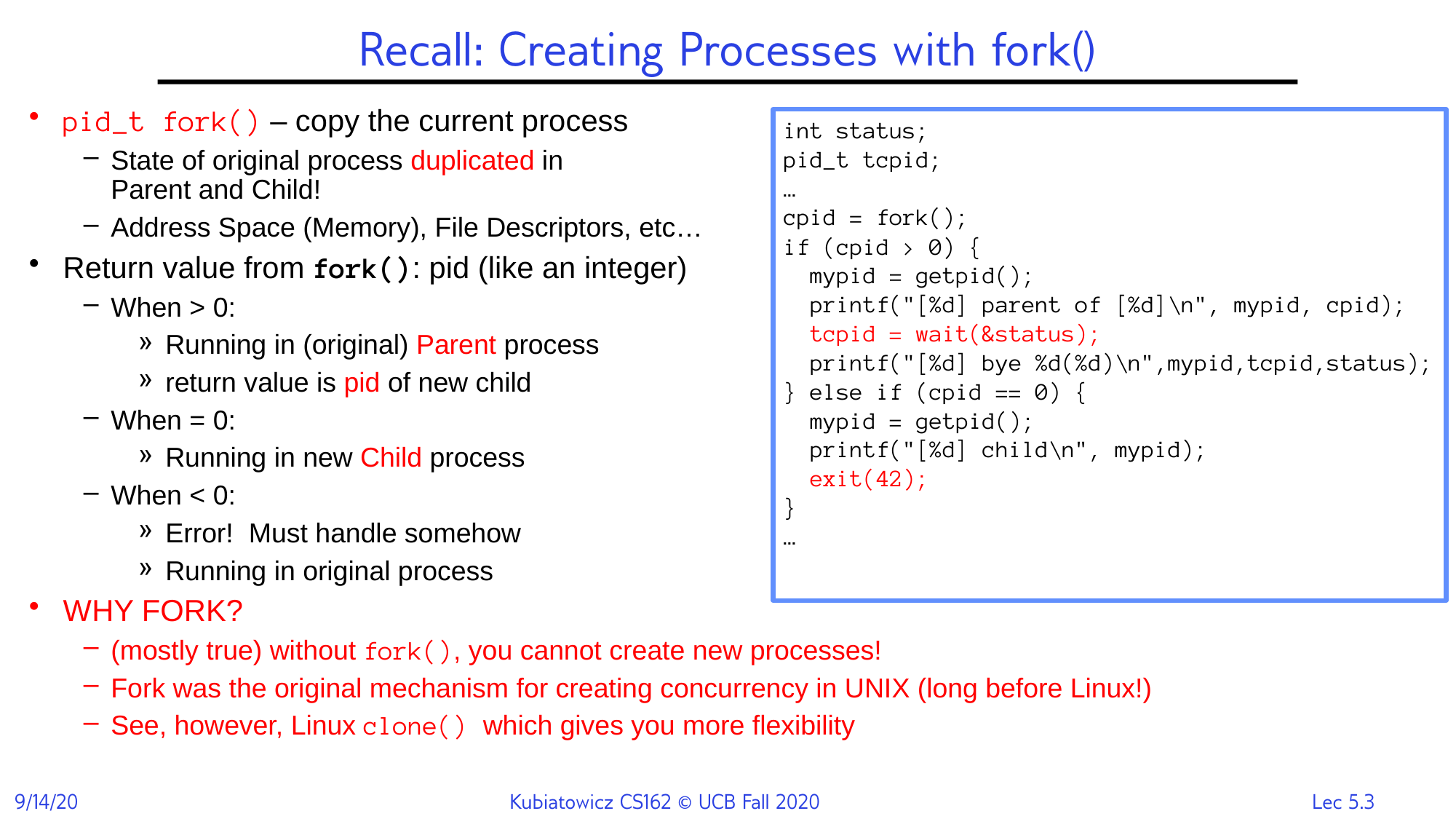

# Recall: Creating Processes with fork()
pid_t fork() – copy the current process
State of original process duplicated in
Parent and Child!
Address Space (Memory), File Descriptors, etc…
Return value from fork(): pid (like an integer)
When > 0:
Running in (original) Parent process
return value is pid of new child
When = 0:
Running in new Child process
When < 0:
Error!  Must handle somehow
Running in original process
WHY FORK?
(mostly true) without fork(), you cannot create new processes!
Fork was the original mechanism for creating concurrency in UNIX (long before Linux!)
See, however, Linux clone() which gives you more flexibility
int status;
pid_t tcpid;
…
cpid = fork();
if (cpid > 0) {
  mypid = getpid();
  printf("[%d] parent of [%d]\n", mypid, cpid);
  tcpid = wait(&status);
  printf("[%d] bye %d(%d)\n",mypid,tcpid,status);
} else if (cpid == 0) {
  mypid = getpid();
  printf("[%d] child\n", mypid);
  exit(42);
}
…